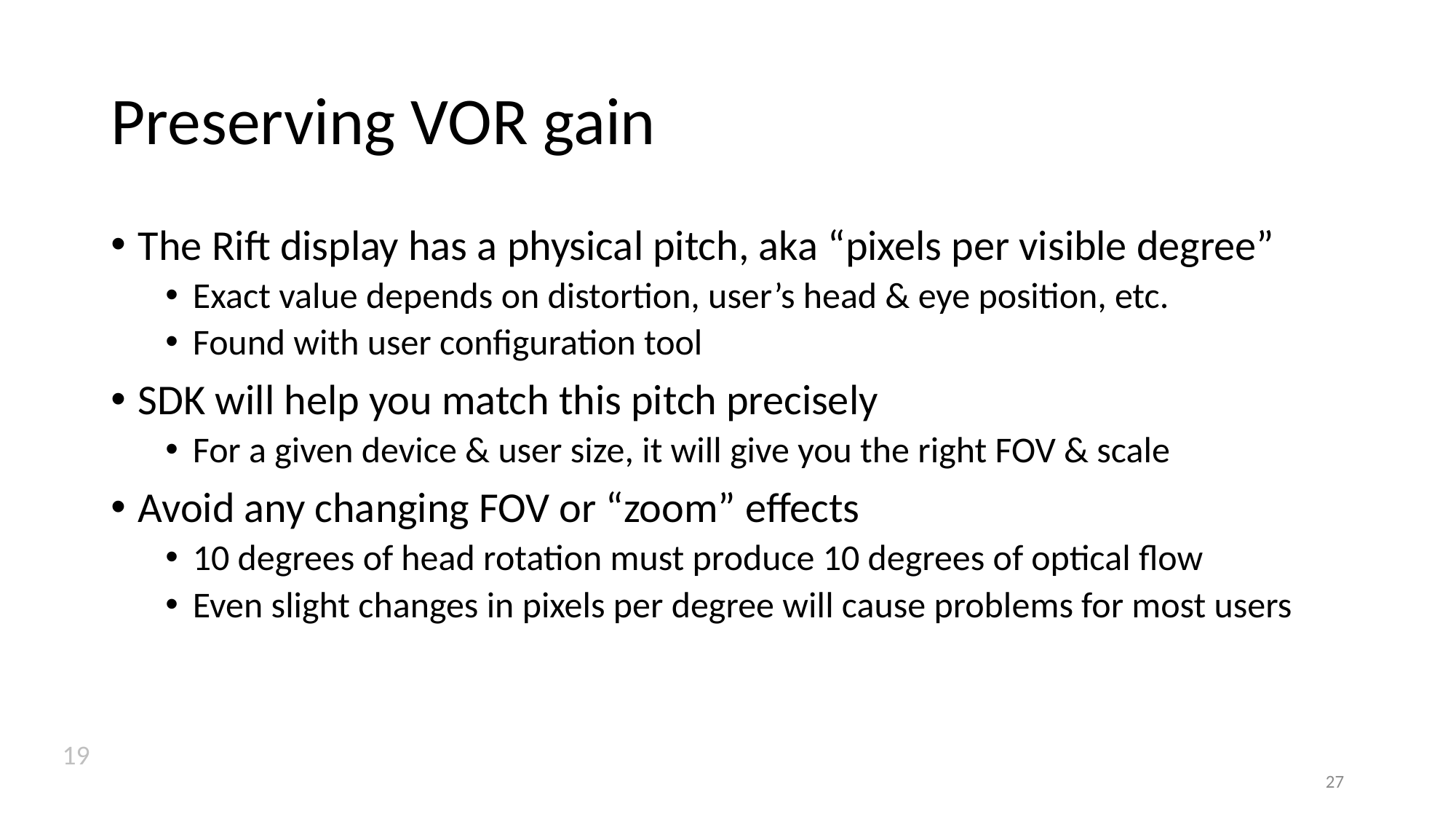

# Preserving VOR gain
The Rift display has a physical pitch, aka “pixels per visible degree”
Exact value depends on distortion, user’s head & eye position, etc.
Found with user configuration tool
SDK will help you match this pitch precisely
For a given device & user size, it will give you the right FOV & scale
Avoid any changing FOV or “zoom” effects
10 degrees of head rotation must produce 10 degrees of optical flow
Even slight changes in pixels per degree will cause problems for most users
19
27